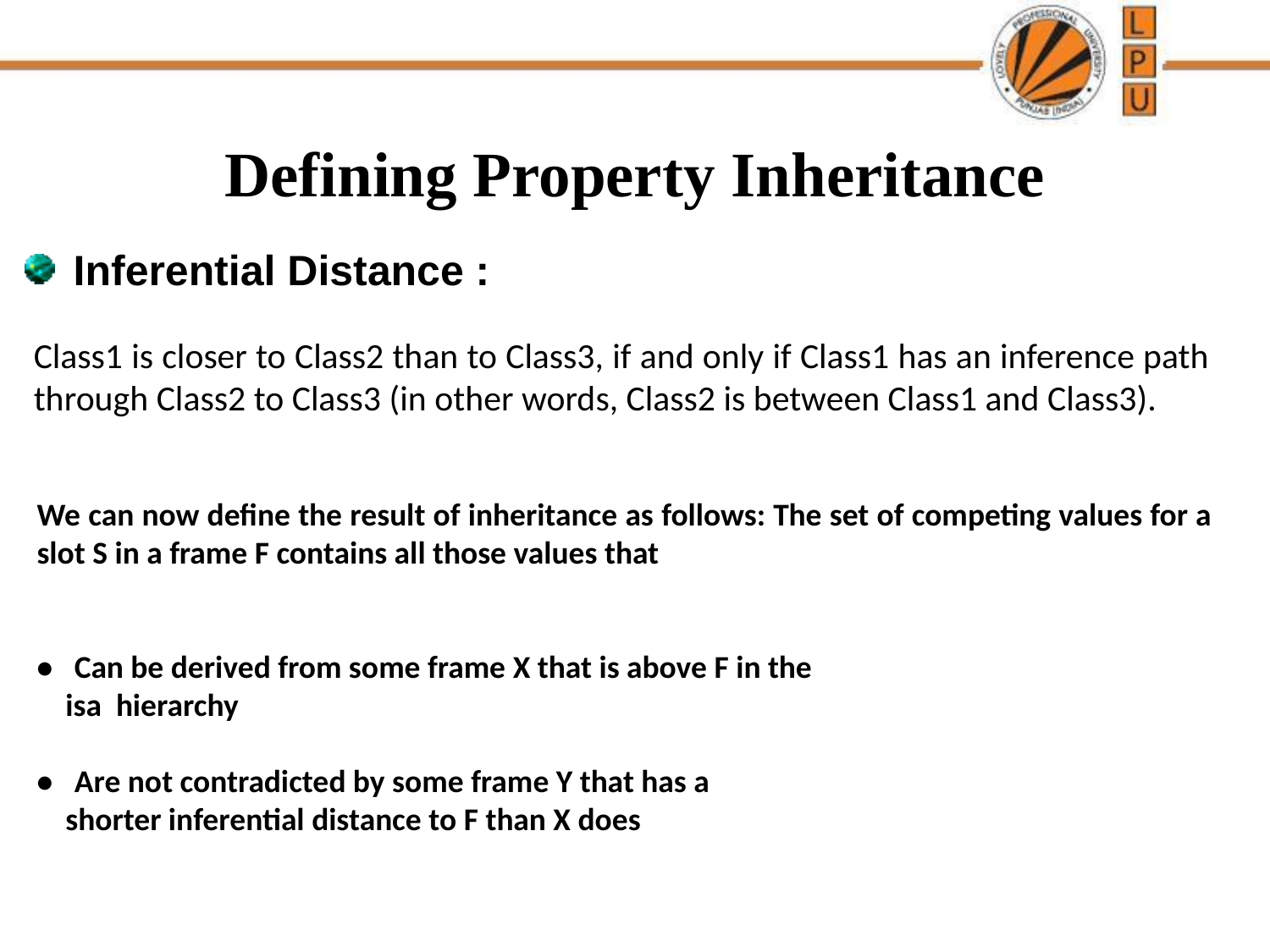

Defining Property Inheritance
Inferential Distance :
Class1 is closer to Class2 than to Class3, if and only if Class1 has an inference path through Class2 to Class3 (in other words, Class2 is between Class1 and Class3).
We can now define the result of inheritance as follows: The set of competing values for a slot S in a frame F contains all those values that

•   Can be derived from some frame X that is above F in the
    isa  hierarchy

•   Are not contradicted by some frame Y that has a
    shorter inferential distance to F than X does